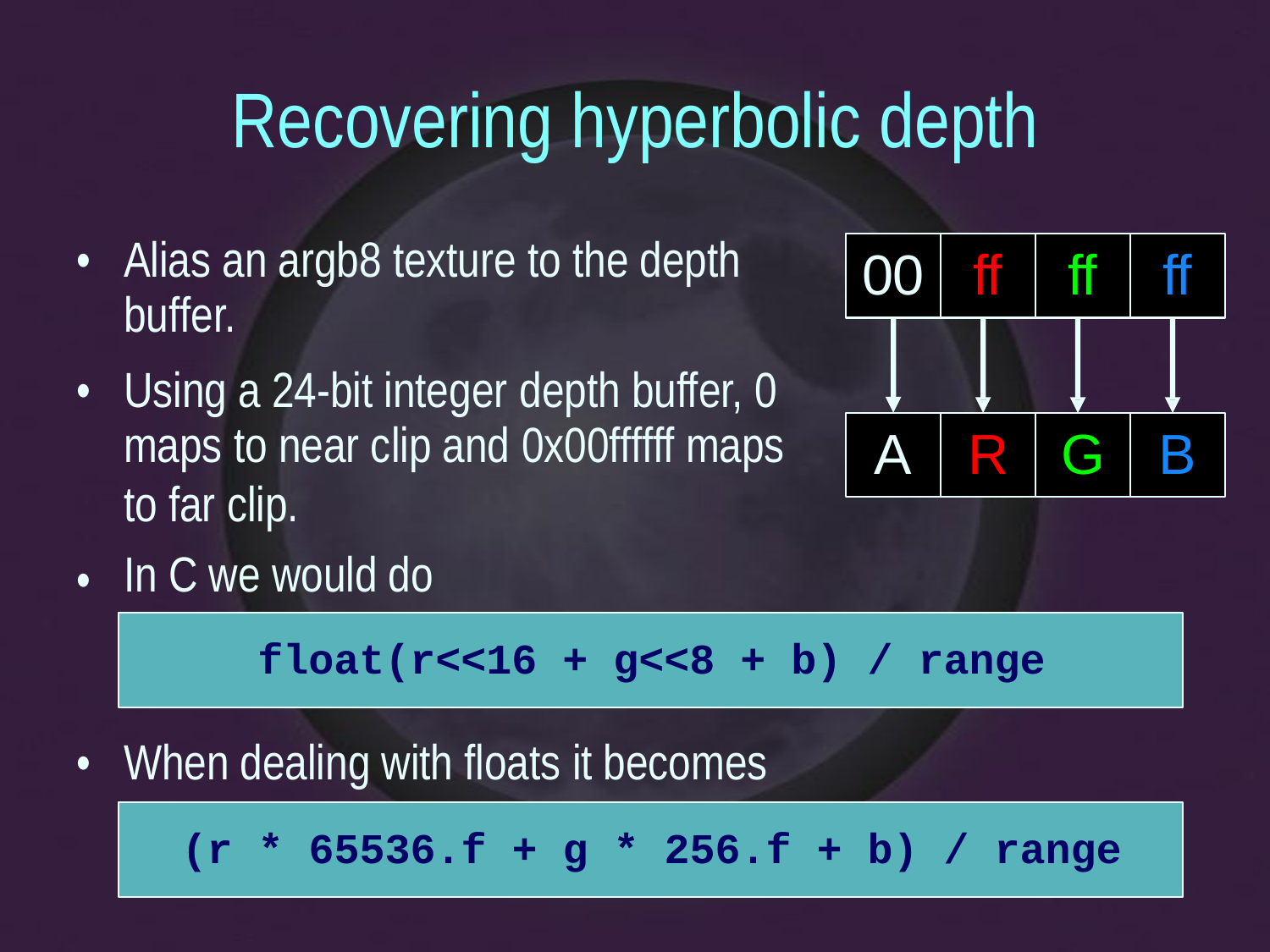

Recovering hyperbolic
depth

00

ff

ff

ff
•
Alias an argb8 texture to the depth
buffer.

•
Using a 24-bit integer
maps to near clip and
to far clip.
In C we would do
depth buffer, 0
0x00ffffff maps

A

R

G

B
•

float(r<<16 + g<<8 + b) / range
•
When dealing with floats it becomes

(r * 65536.f + g * 256.f + b) / range